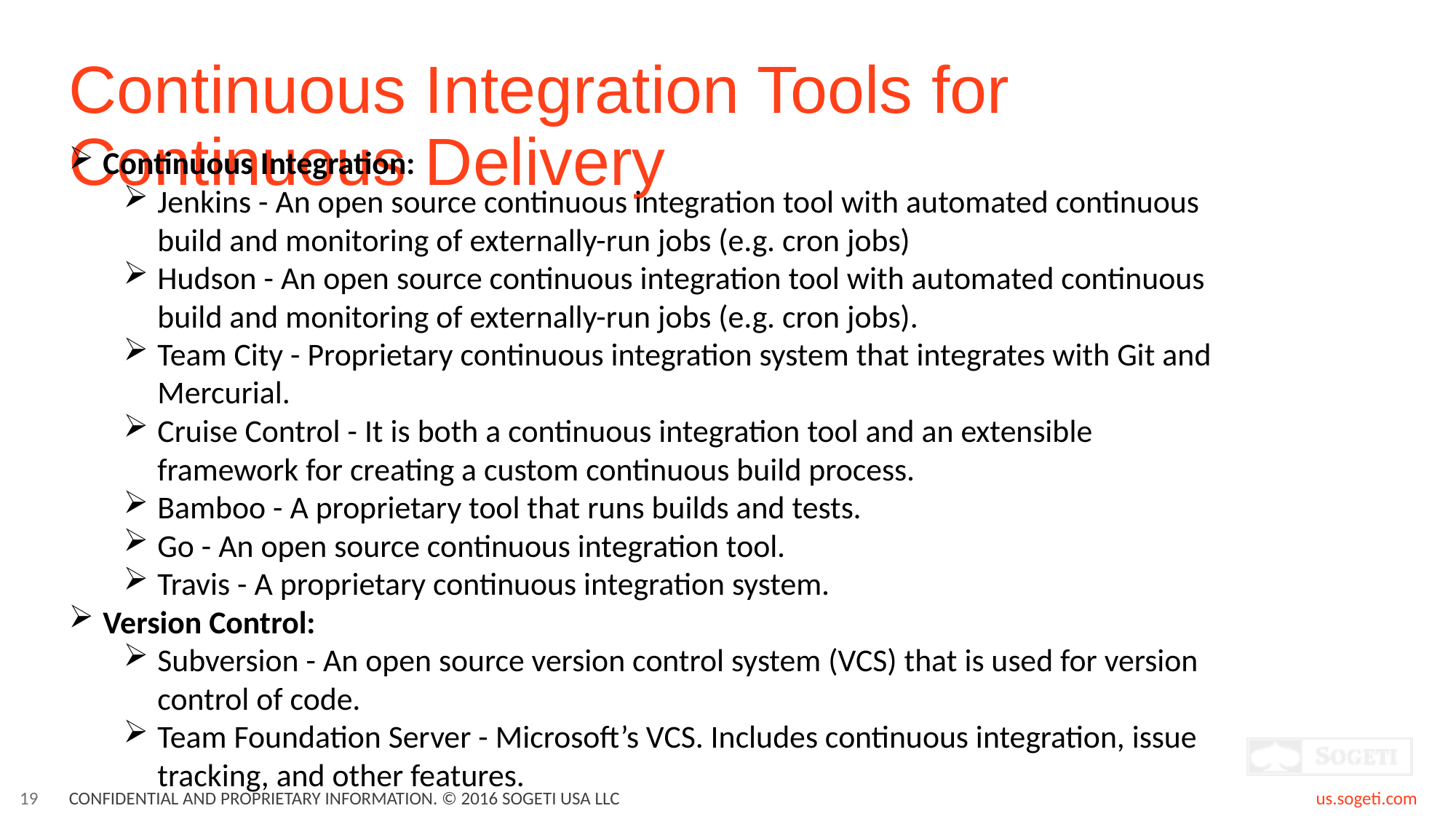

# Continuous Integration Tools for Continuous Delivery
Continuous Integration:
Jenkins - An open source continuous integration tool with automated continuous build and monitoring of externally-run jobs (e.g. cron jobs)
Hudson - An open source continuous integration tool with automated continuous build and monitoring of externally-run jobs (e.g. cron jobs).
Team City - Proprietary continuous integration system that integrates with Git and Mercurial.
Cruise Control - It is both a continuous integration tool and an extensible framework for creating a custom continuous build process.
Bamboo - A proprietary tool that runs builds and tests.
Go - An open source continuous integration tool.
Travis - A proprietary continuous integration system.
Version Control:
Subversion - An open source version control system (VCS) that is used for version control of code.
Team Foundation Server - Microsoft’s VCS. Includes continuous integration, issue tracking, and other features.
19
CONFIDENTIAL AND PROPRIETARY INFORMATION. © 2016 SOGETI USA LLC